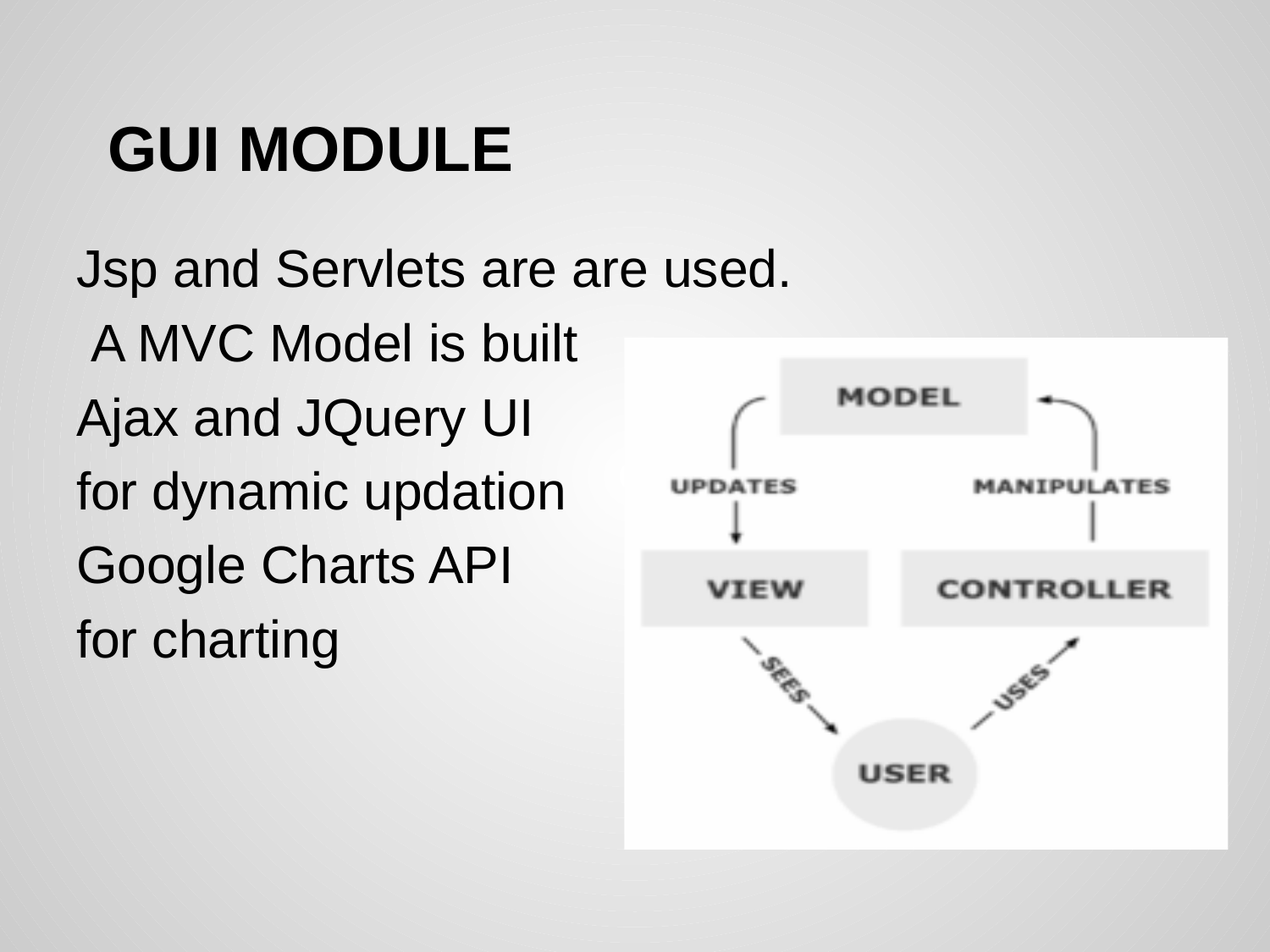

# GUI MODULE
Jsp and Servlets are are used.
 A MVC Model is built
Ajax and JQuery UI
for dynamic updation
Google Charts API
for charting